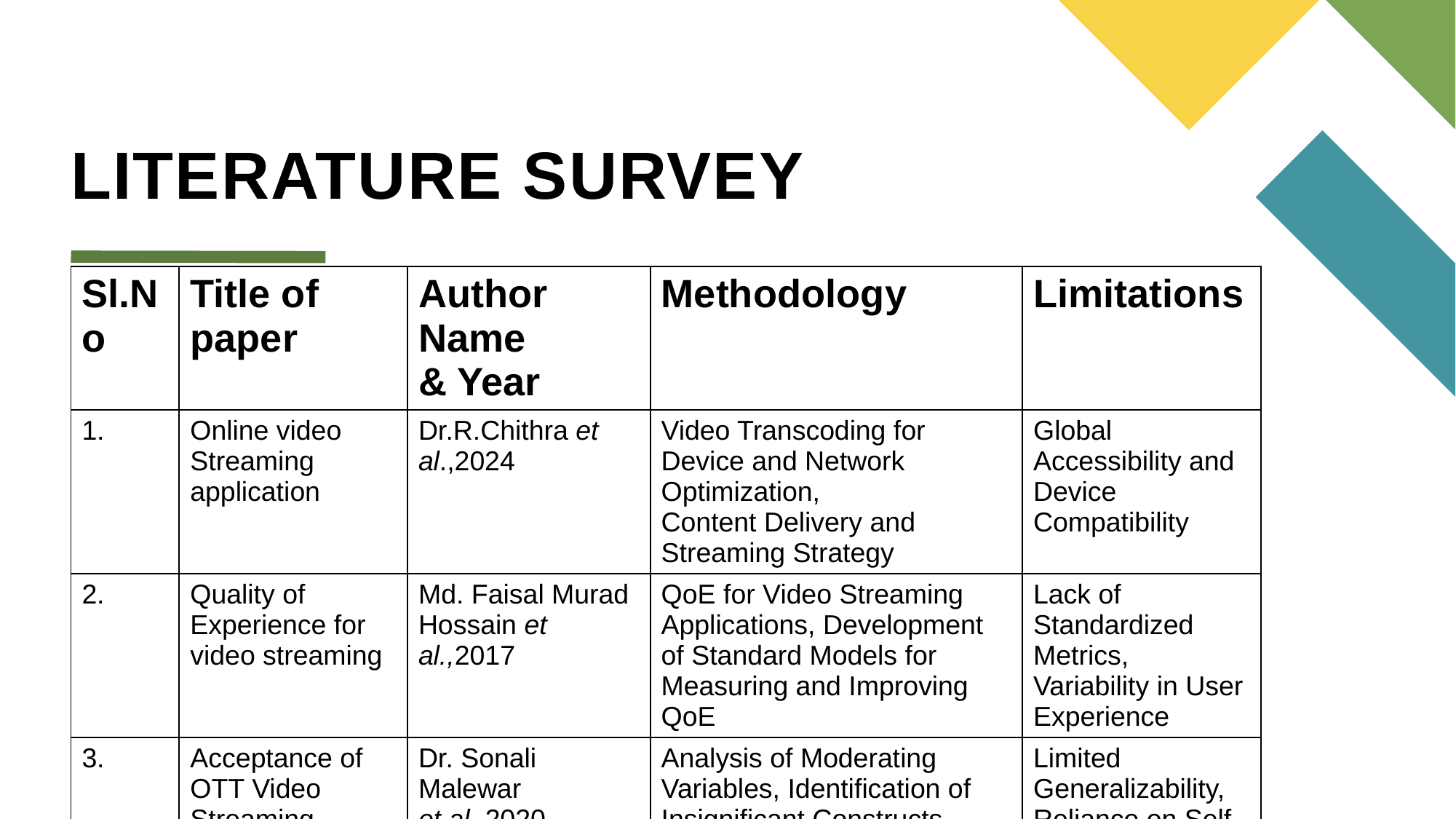

# LITERATURE SURVEY
| Sl.No | Title of paper | Author Name & Year | Methodology | Limitations |
| --- | --- | --- | --- | --- |
| 1. | Online video Streaming application | Dr.R.Chithra et al.,2024 | Video Transcoding for Device and Network Optimization, Content Delivery and Streaming Strategy | Global Accessibility and Device Compatibility |
| 2. | Quality of Experience for video streaming | Md. Faisal Murad Hossain et al.,2017 | QoE for Video Streaming Applications, Development of Standard Models for Measuring and Improving QoE | Lack of Standardized Metrics, Variability in User Experience |
| 3. | Acceptance of OTT Video Streaming Platforms | Dr. Sonali Malewar et al.,2020 | Analysis of Moderating Variables, Identification of Insignificant Constructs | Limited Generalizability, Reliance on Self-Reported Data |